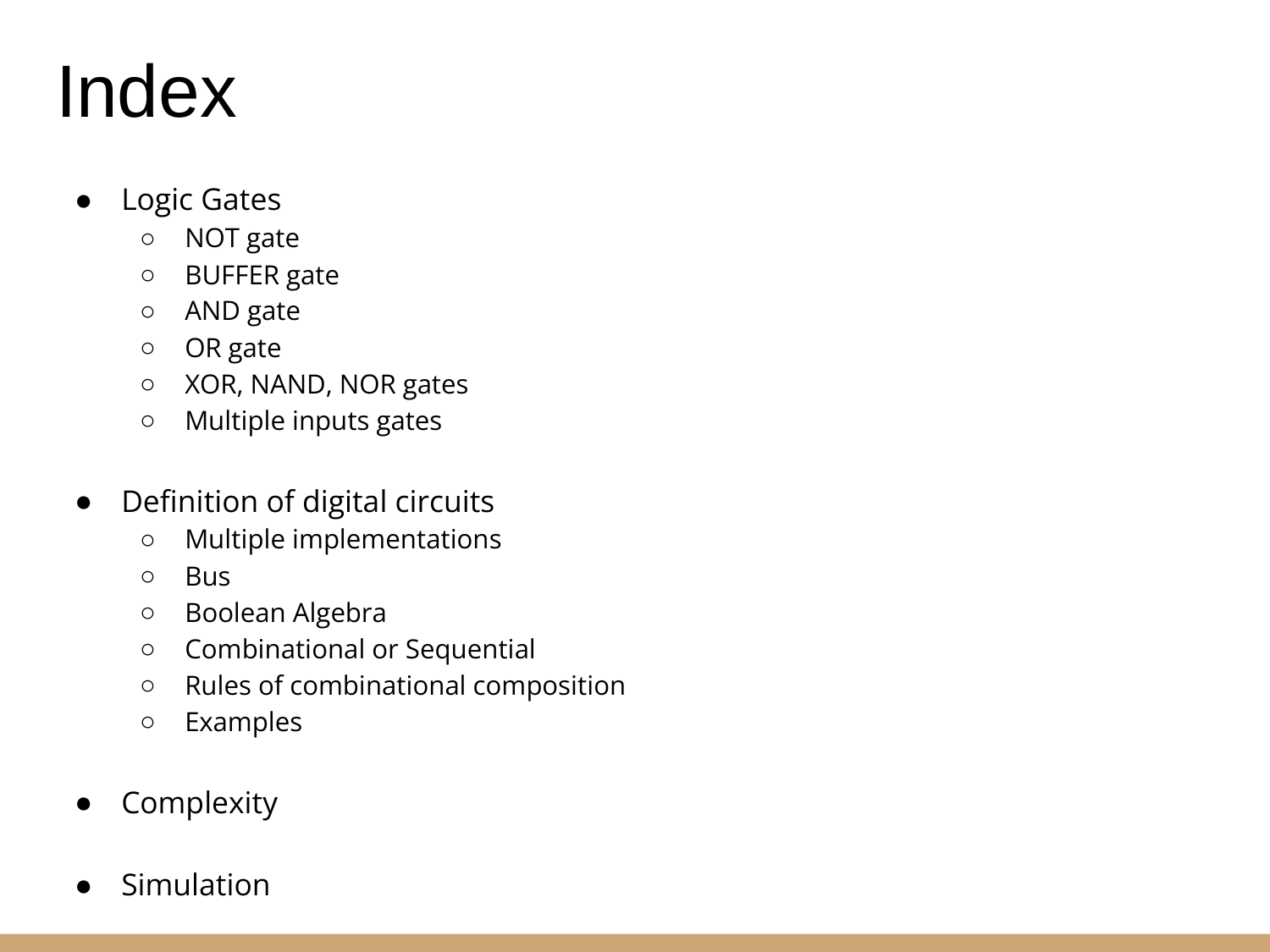

Index
Logic Gates
NOT gate
BUFFER gate
AND gate
OR gate
XOR, NAND, NOR gates
Multiple inputs gates

Definition of digital circuits
Multiple implementations
Bus
Boolean Algebra
Combinational or Sequential
Rules of combinational composition
Examples

Complexity

Simulation